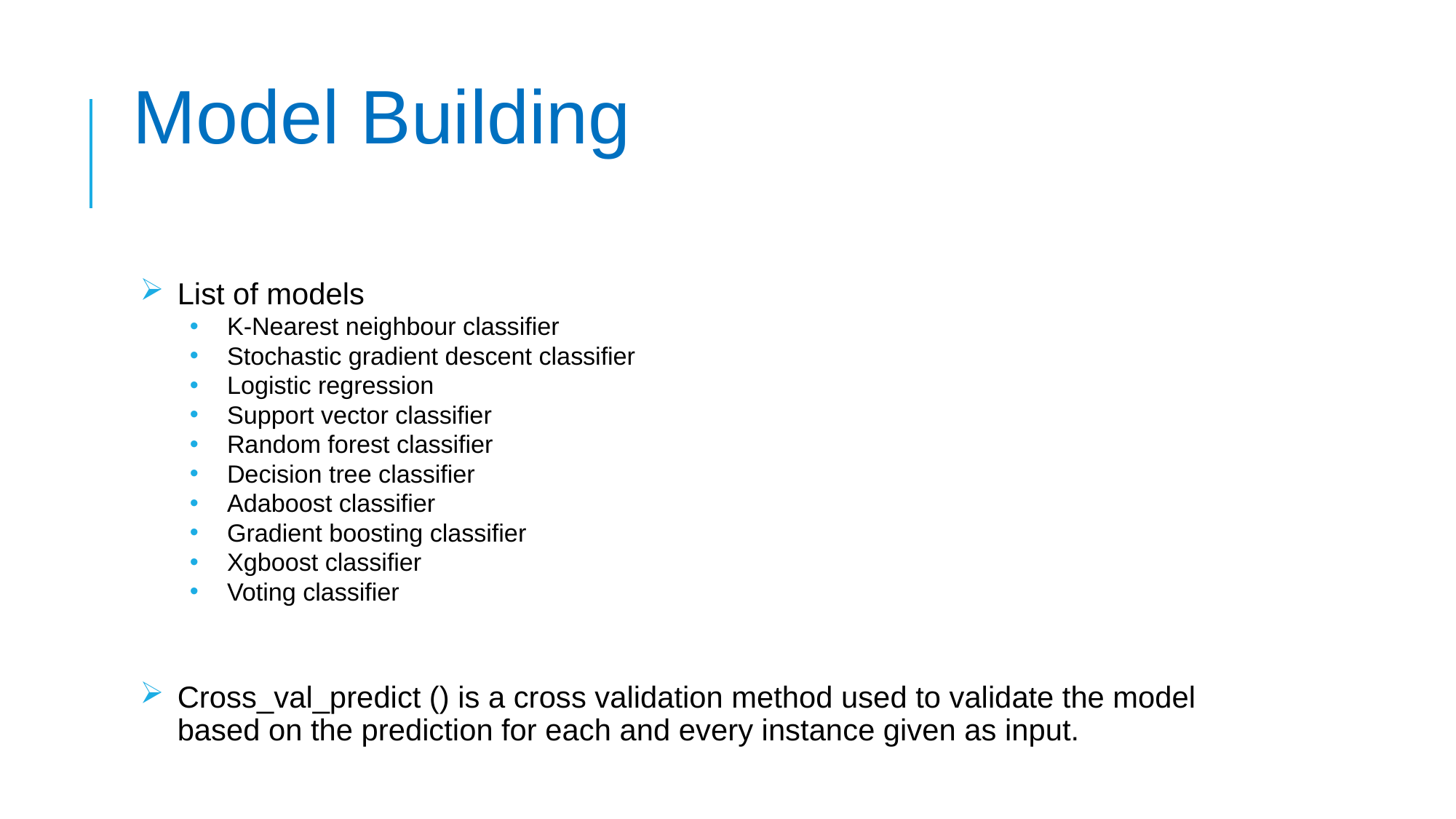

# Model Building
List of models
K-Nearest neighbour classifier
Stochastic gradient descent classifier
Logistic regression
Support vector classifier
Random forest classifier
Decision tree classifier
Adaboost classifier
Gradient boosting classifier
Xgboost classifier
Voting classifier

Cross_val_predict () is a cross validation method used to validate the model based on the prediction for each and every instance given as input.